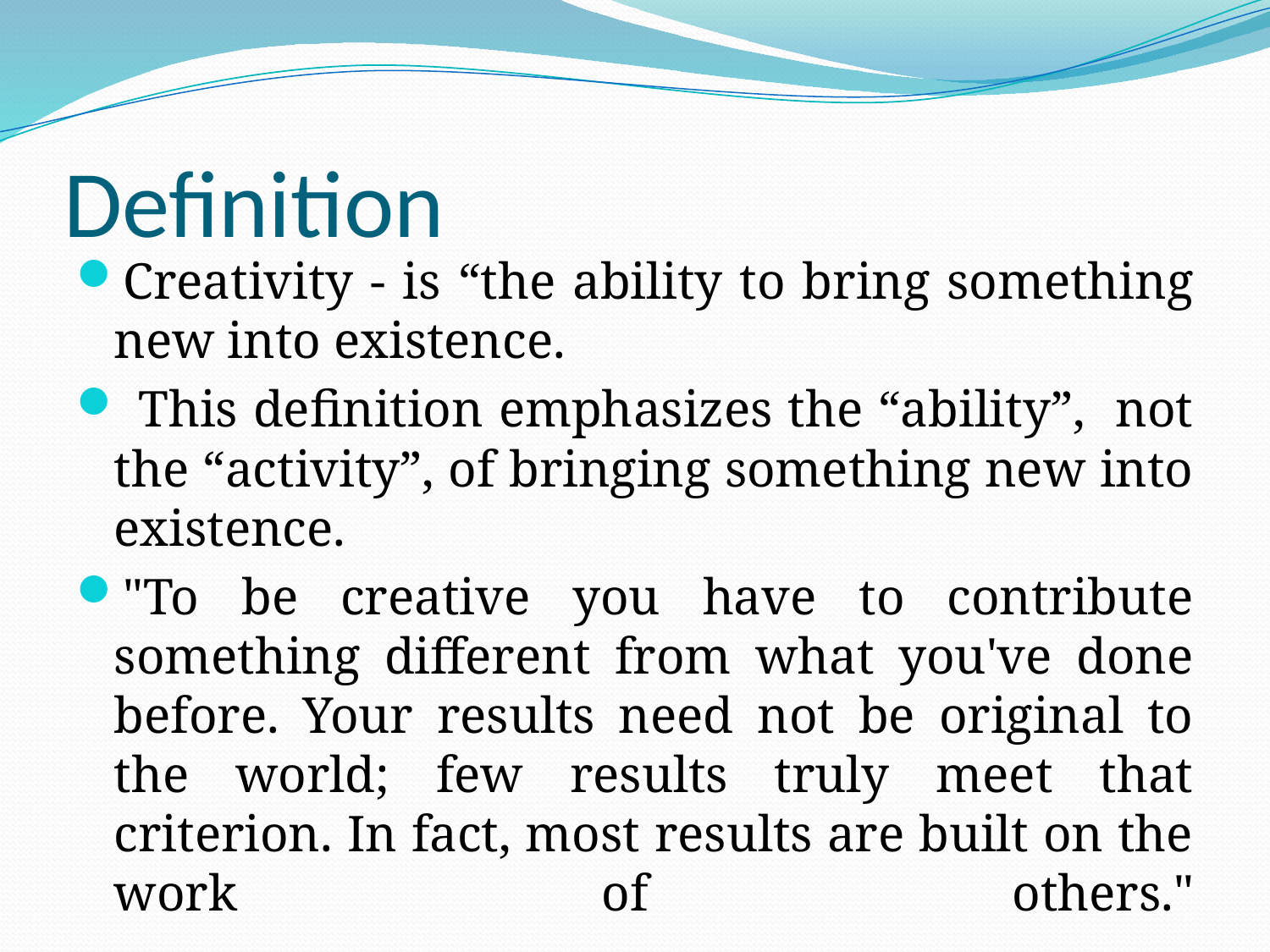

# Definition
Creativity - is “the ability to bring something new into existence.
 This definition emphasizes the “ability”,  not the “activity”, of bringing something new into existence.
"To be creative you have to contribute something different from what you've done before. Your results need not be original to the world; few results truly meet that criterion. In fact, most results are built on the work of others."